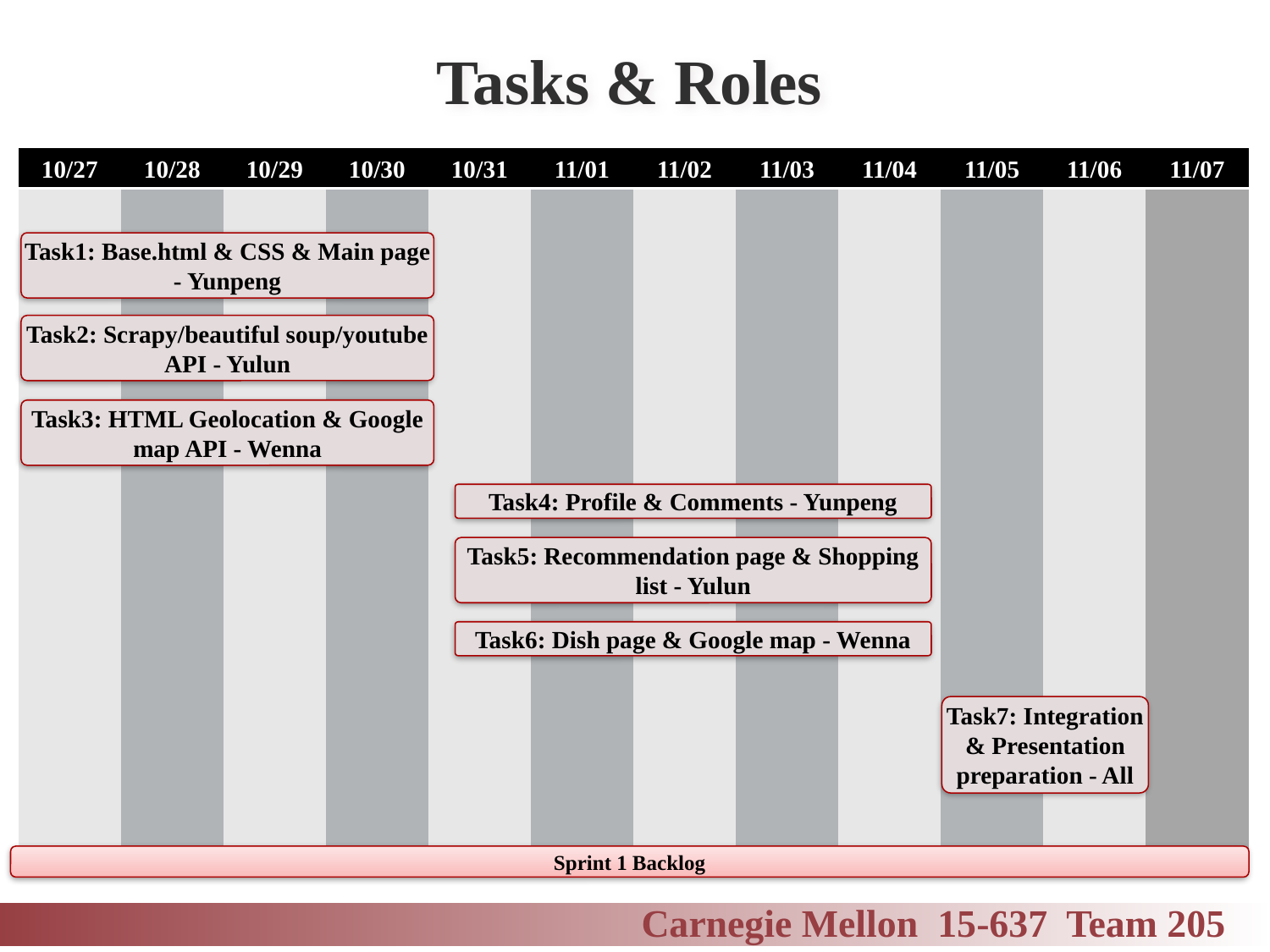

# Tasks & Roles
| 10/27 | 10/28 | 10/29 | 10/30 | 10/31 | 11/01 | 11/02 | 11/03 | 11/04 | 11/05 | 11/06 | 11/07 |
| --- | --- | --- | --- | --- | --- | --- | --- | --- | --- | --- | --- |
|  |  |  |  |  |  |  |  |  |  |  |  |
|  |  |  |  |  |  |  |  |  |  |  |  |
|  |  |  |  |  |  |  |  |  |  |  |  |
|  |  |  |  |  |  |  |  |  |  |  |  |
|  |  |  |  |  |  |  |  |  |  |  |  |
|  |  |  |  |  |  |  |  |  |  |  |  |
|  |  |  |  |  |  |  |  |  |  |  |  |
|  |  |  |  |  |  |  |  |  |  |  |  |
|  |  |  |  |  |  |  |  |  |  |  |  |
|  |  |  |  |  |  |  |  |  |  |  |  |
|  |  |  |  |  |  |  |  |  |  |  |  |
|  |  |  |  |  |  |  |  |  |  |  |  |
|  |  |  |  |  |  |  |  |  |  |  |  |
|  |  |  |  |  |  |  |  |  |  |  |  |
|  |  |  |  |  |  |  |  |  |  |  |  |
|  |  |  |  |  |  |  |  |  |  |  |  |
|  |  |  |  |  |  |  |  |  |  |  |  |
|  |  |  |  |  |  |  |  |  |  |  |  |
|  |  |  |  |  |  |  |  |  |  |  |  |
|  |  |  |  |  |  |  |  |  |  |  |  |
|  |  |  |  |  |  |  |  |  |  |  |  |
|  |  |  |  |  |  |  |  |  |  |  |  |
|  |  |  |  |  |  |  |  |  |  |  |  |
|  |  |  |  |  |  |  |  |  |  |  |  |
|  |  |  |  |  |  |  |  |  |  |  |  |
Task1: Base.html & CSS & Main page - Yunpeng
Task2: Scrapy/beautiful soup/youtube API - Yulun
Task3: HTML Geolocation & Google map API - Wenna
Task4: Profile & Comments - Yunpeng
Task5: Recommendation page & Shopping list - Yulun
Task6: Dish page & Google map - Wenna
Task7: Integration & Presentation preparation - All
Sprint 1 Backlog